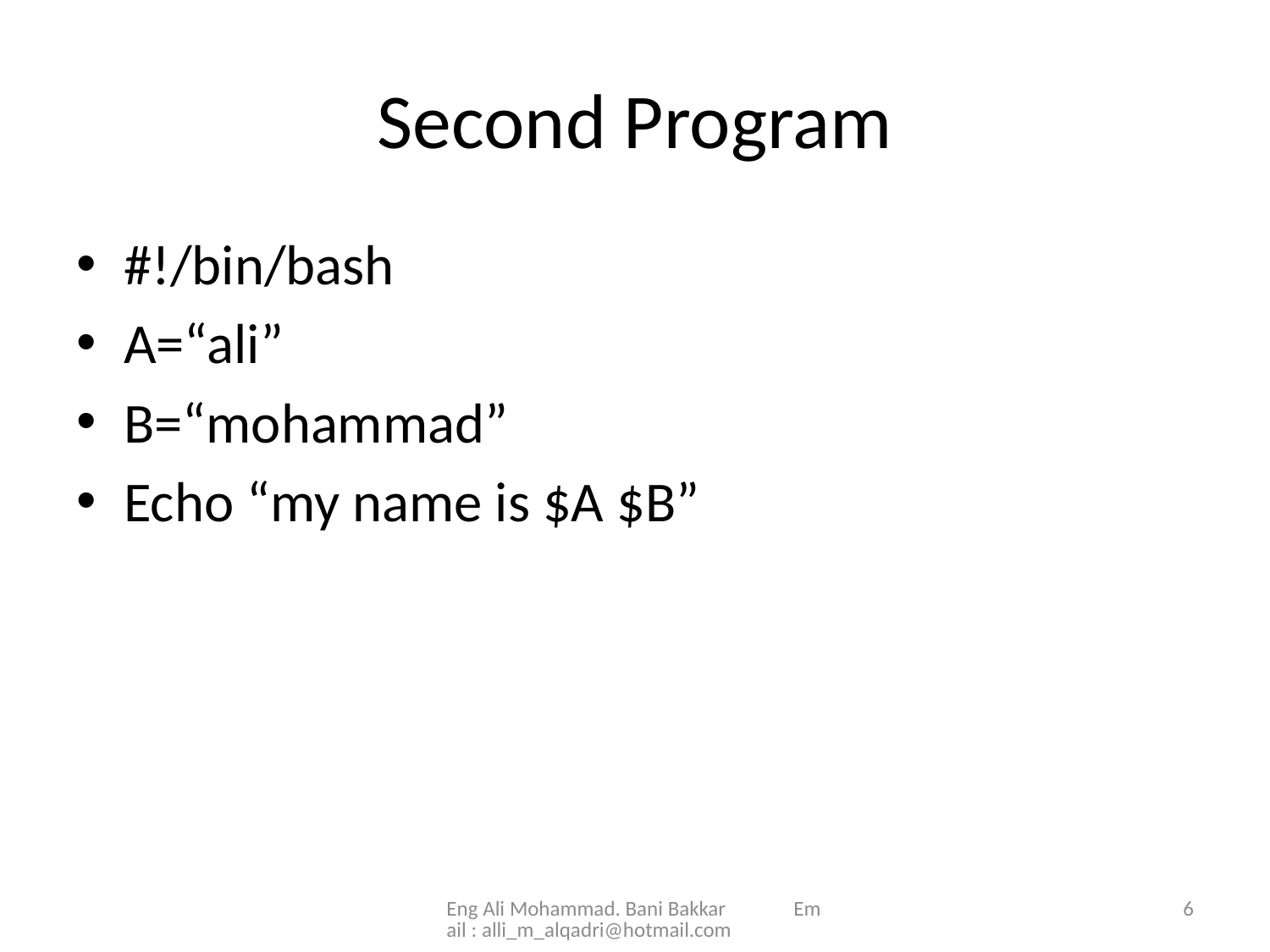

# Second Program
#!/bin/bash
A=“ali”
B=“mohammad”
Echo “my name is $A $B”
Eng Ali Mohammad. Bani Bakkar              Email : alli_m_alqadri@hotmail.com
6